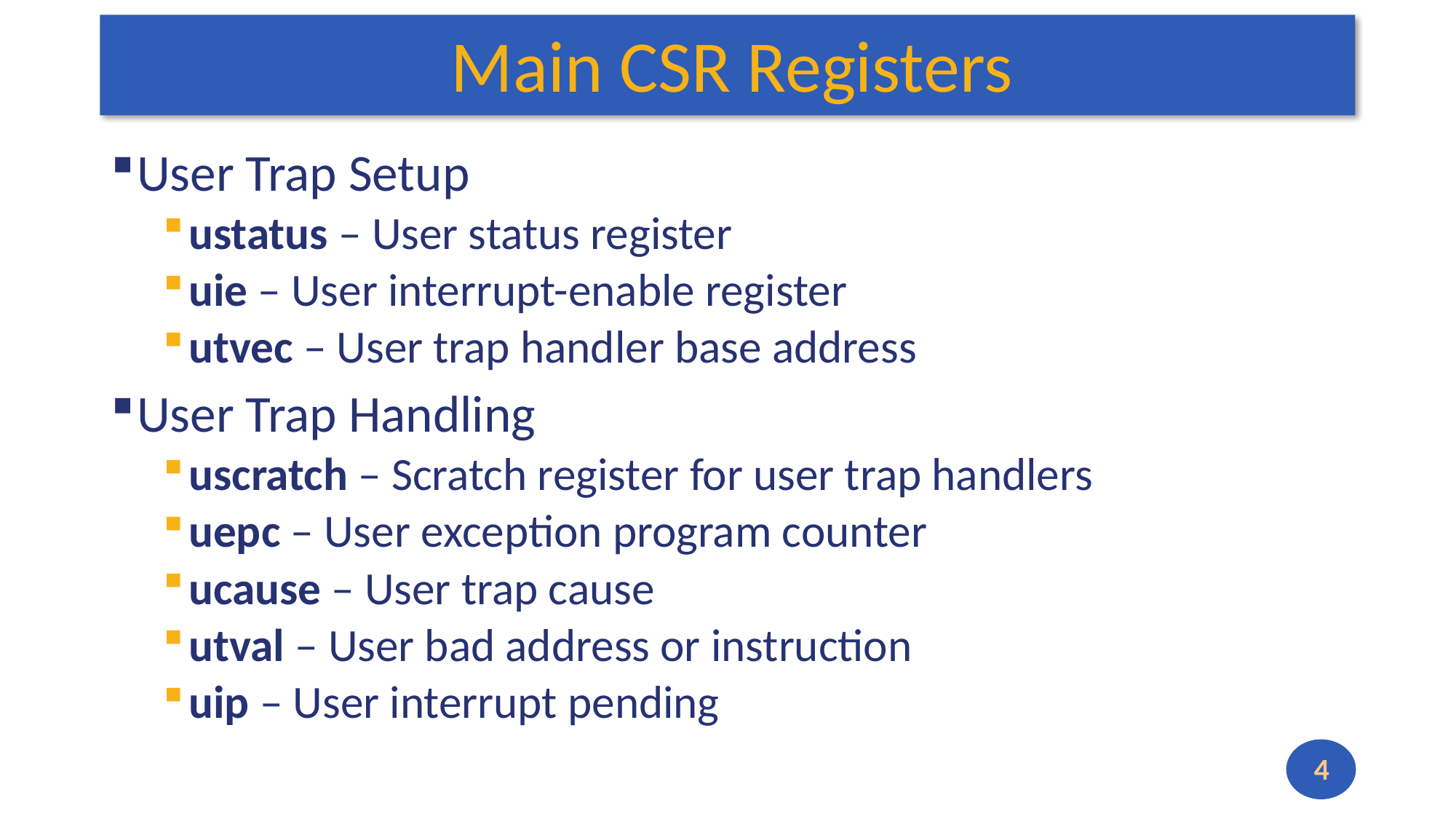

# Main CSR Registers
User Trap Setup
ustatus – User status register
uie – User interrupt-enable register
utvec – User trap handler base address
User Trap Handling
uscratch – Scratch register for user trap handlers
uepc – User exception program counter
ucause – User trap cause
utval – User bad address or instruction
uip – User interrupt pending
4